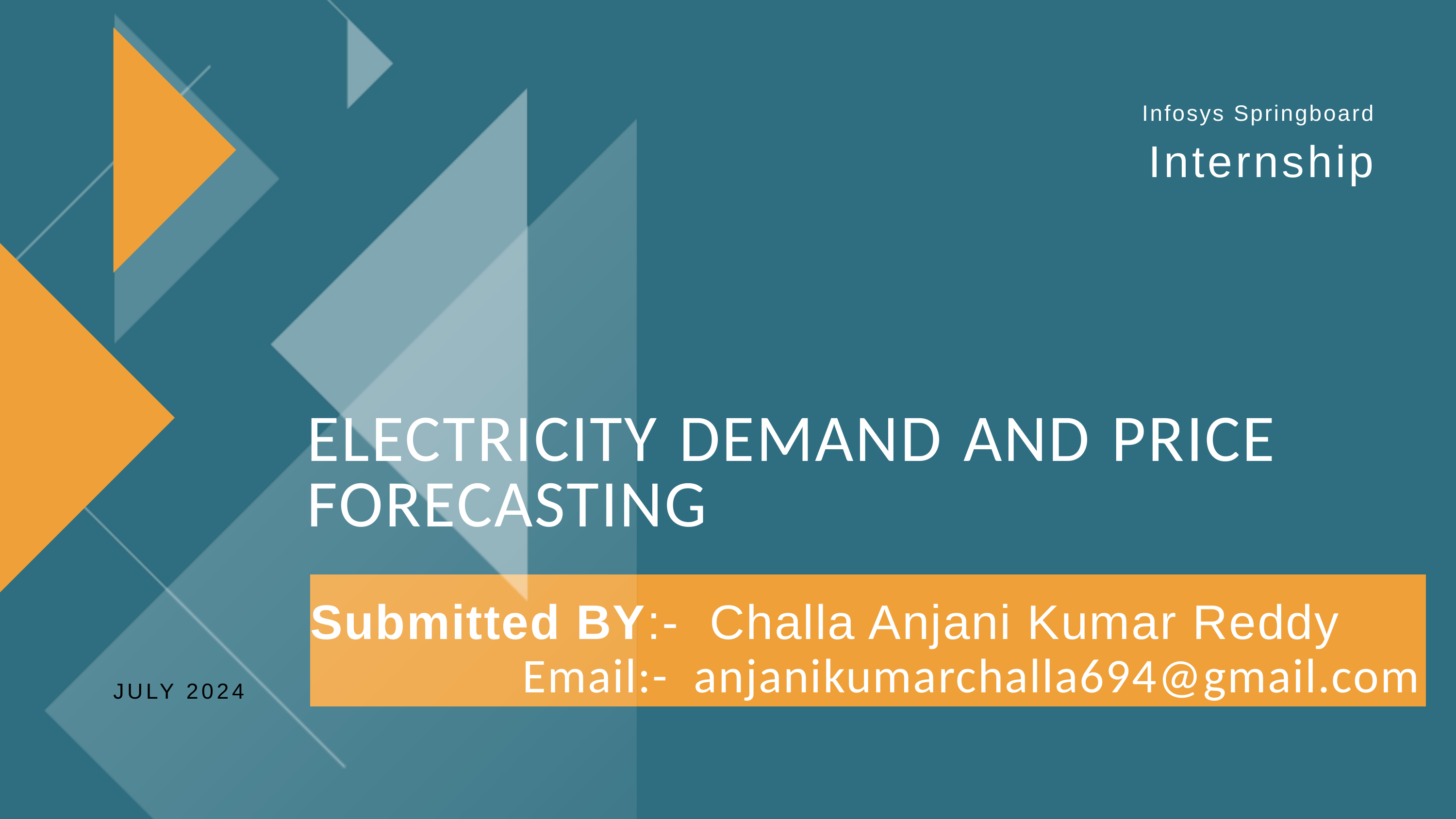

Infosys Springboard
Internship

ELECTRICITY DEMAND AND PRICE FORECASTING

Submitted BY:-  Challa Anjani Kumar Reddy
                 Email:-  anjanikumarchalla694@gmail.com
JULY 2024